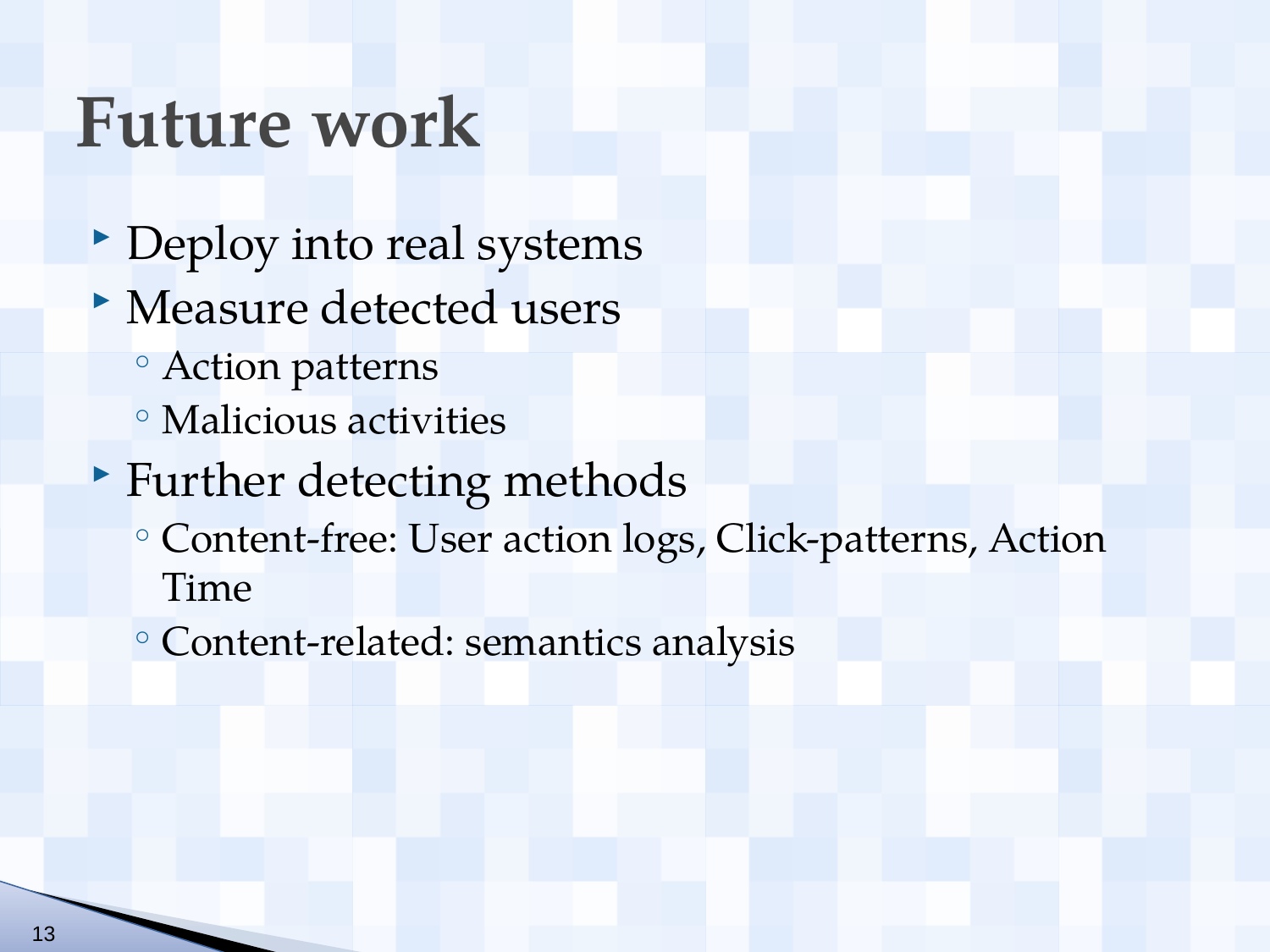

# Future work
Deploy into real systems
Measure detected users
Action patterns
Malicious activities
Further detecting methods
Content-free: User action logs, Click-patterns, Action Time
Content-related: semantics analysis
13